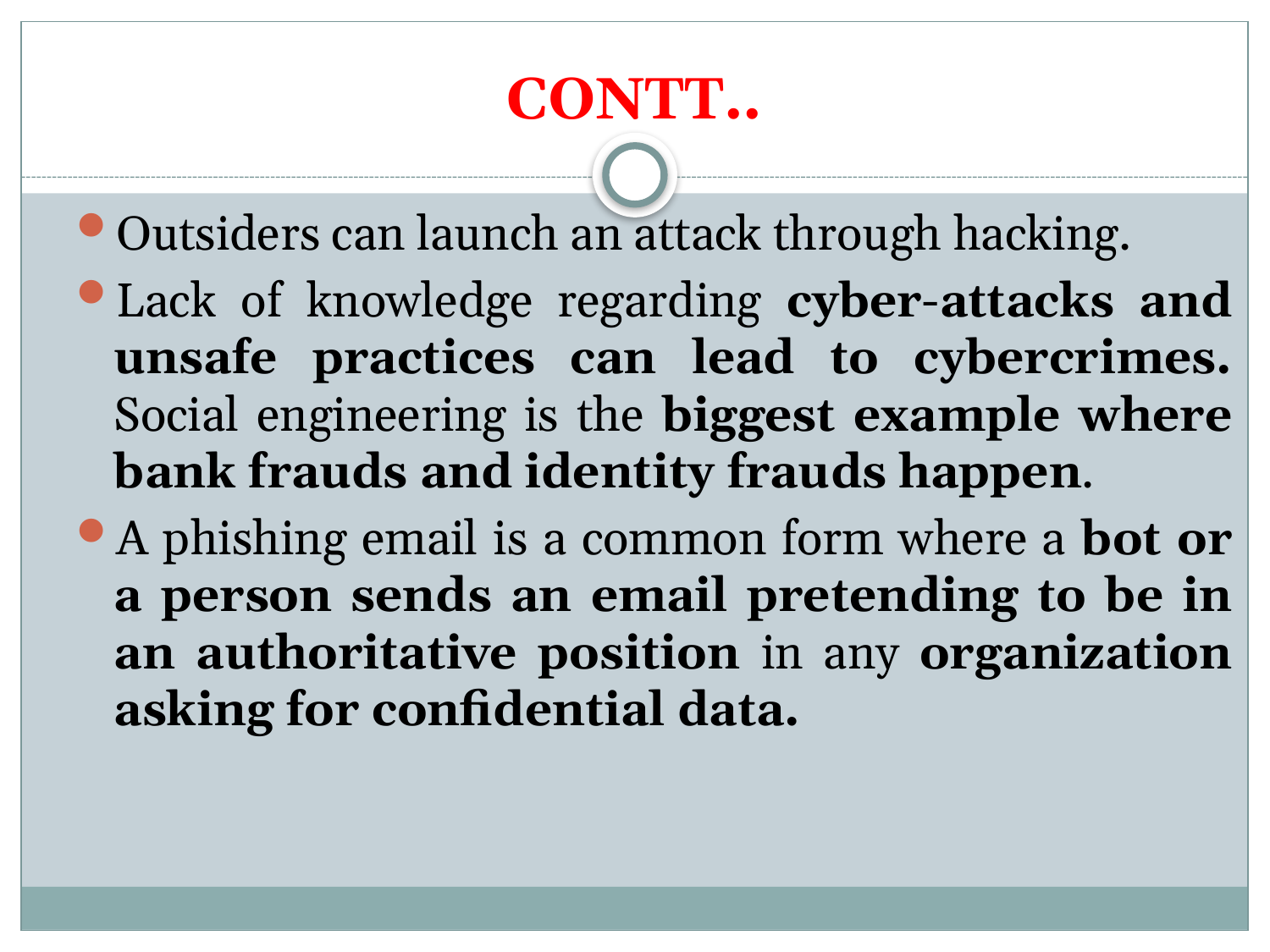

# CONTT..
Outsiders can launch an attack through hacking.
Lack of knowledge regarding cyber-attacks and unsafe practices can lead to cybercrimes. Social engineering is the biggest example where bank frauds and identity frauds happen.
A phishing email is a common form where a bot or a person sends an email pretending to be in an authoritative position in any organization asking for confidential data.